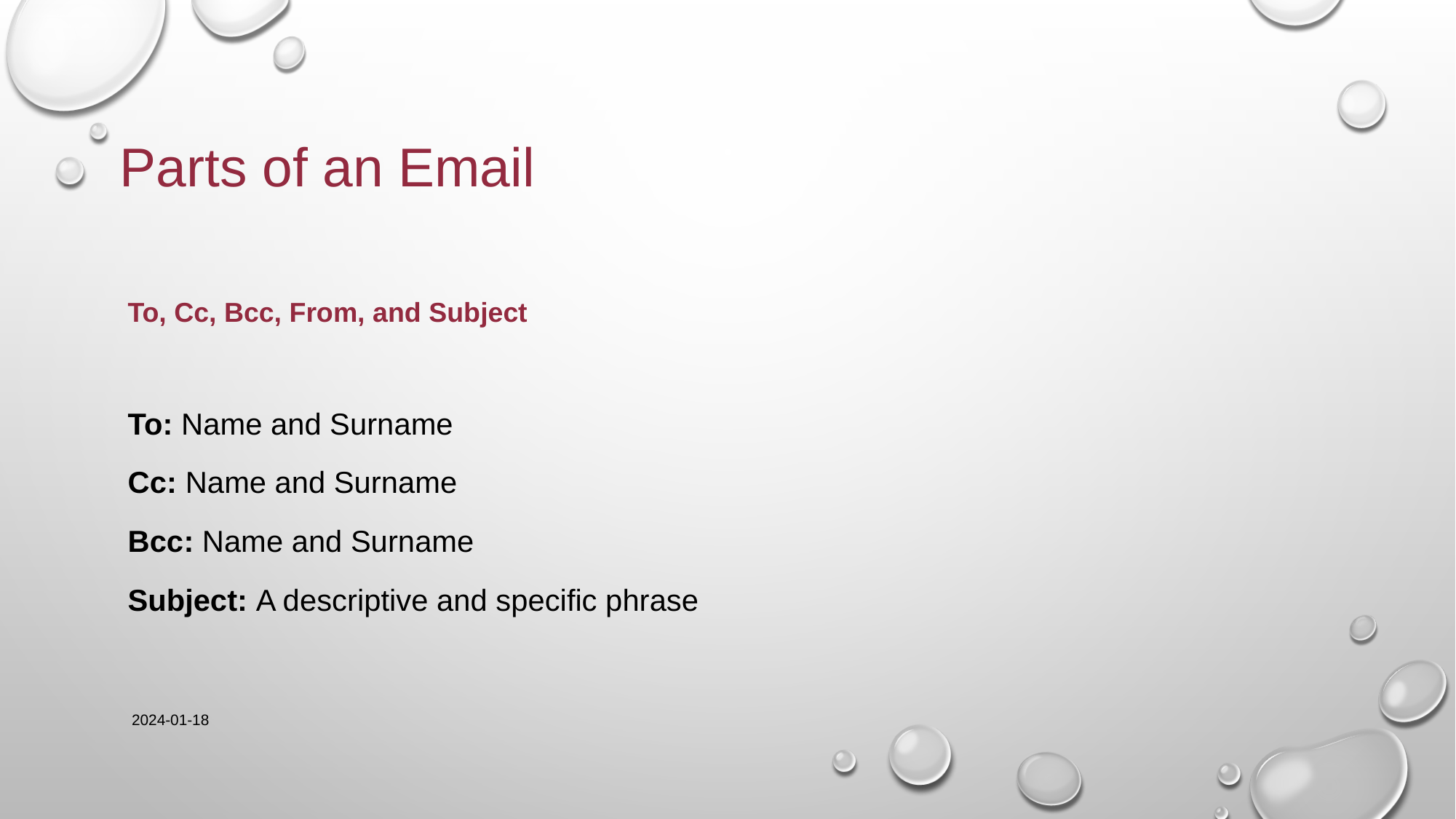

# Parts of an Email
To, Cc, Bcc, From, and Subject

To: Name and Surname
Cc: Name and Surname
Bcc: Name and Surname
Subject: A descriptive and specific phrase
2024-01-18